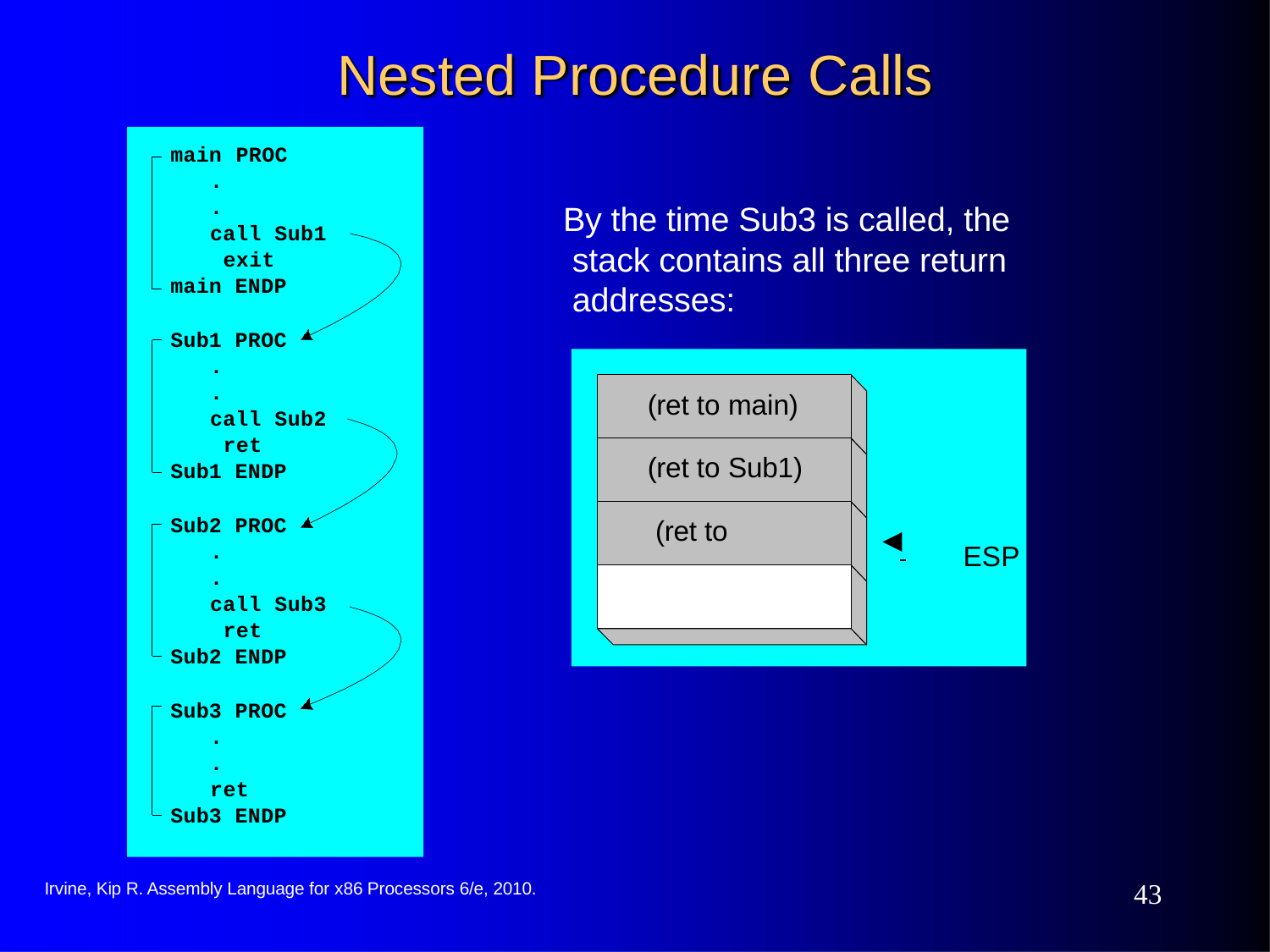

# Nested Procedure Calls

main PROC
.
.
call Sub1  exit
main ENDP

Sub1 PROC
.
.
call Sub2  ret
Sub1 ENDP

Sub2 PROC
.
.
call Sub3  ret
Sub2 ENDP

Sub3 PROC
.
.
ret  Sub3 ENDP

By the time Sub3 is called, the  stack contains all three return  addresses:

(ret to main)
(ret to Sub1)  (ret to Sub2)

 	 ESP

43
Irvine, Kip R. Assembly Language for x86 Processors 6/e, 2010.